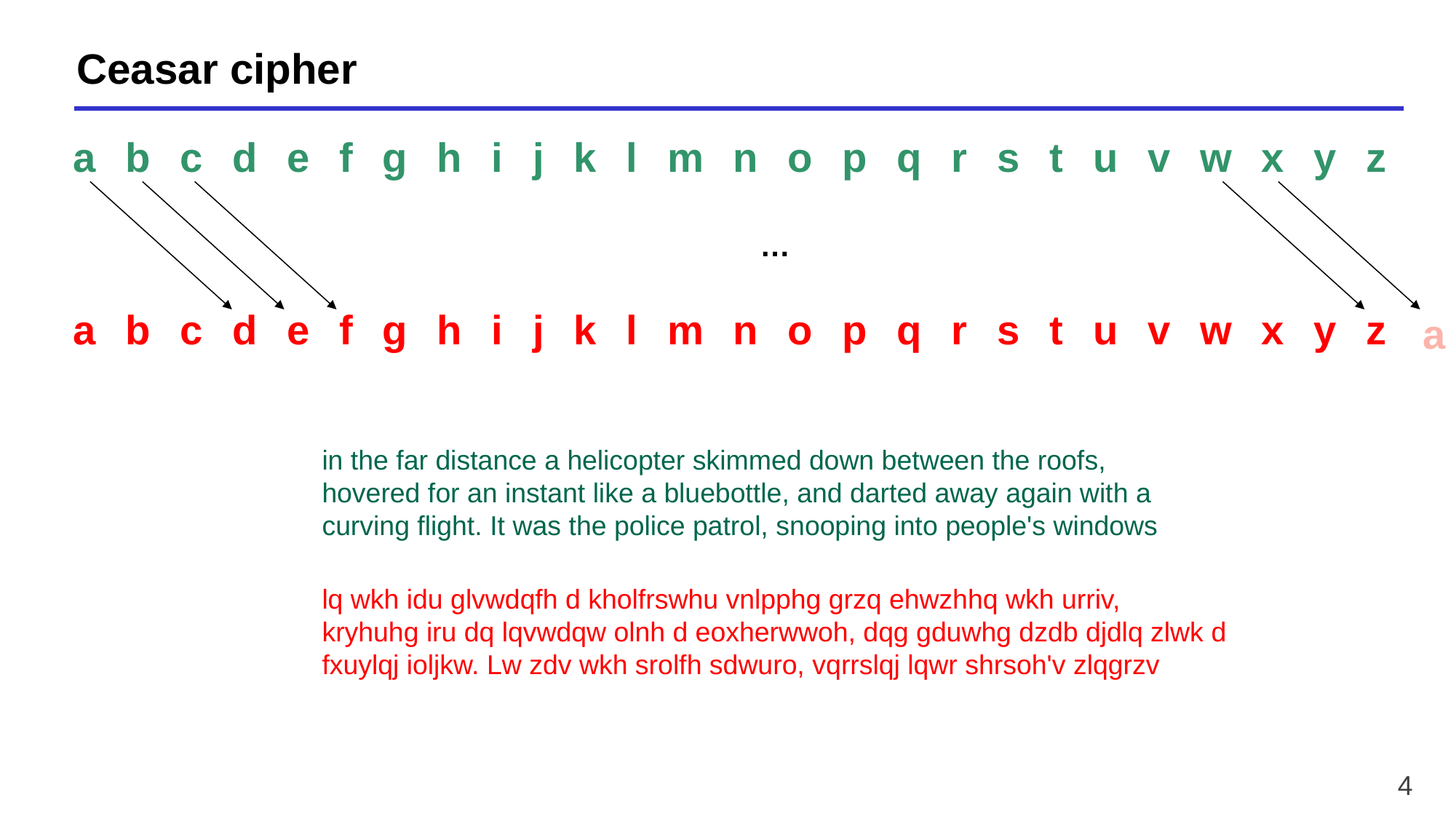

Ceasar cipher
a b c d e f g h i j k l m n o p q r s t u v w x y z

a b c d e f g h i j k l m n o p q r s t u v w x y z

…
a
in the far distance a helicopter skimmed down between the roofs, hovered for an instant like a bluebottle, and darted away again with a curving flight. It was the police patrol, snooping into people's windows
lq wkh idu glvwdqfh d kholfrswhu vnlpphg grzq ehwzhhq wkh urriv,
kryhuhg iru dq lqvwdqw olnh d eoxherwwoh, dqg gduwhg dzdb djdlq zlwk d fxuylqj ioljkw. Lw zdv wkh srolfh sdwuro, vqrrslqj lqwr shrsoh'v zlqgrzv
4